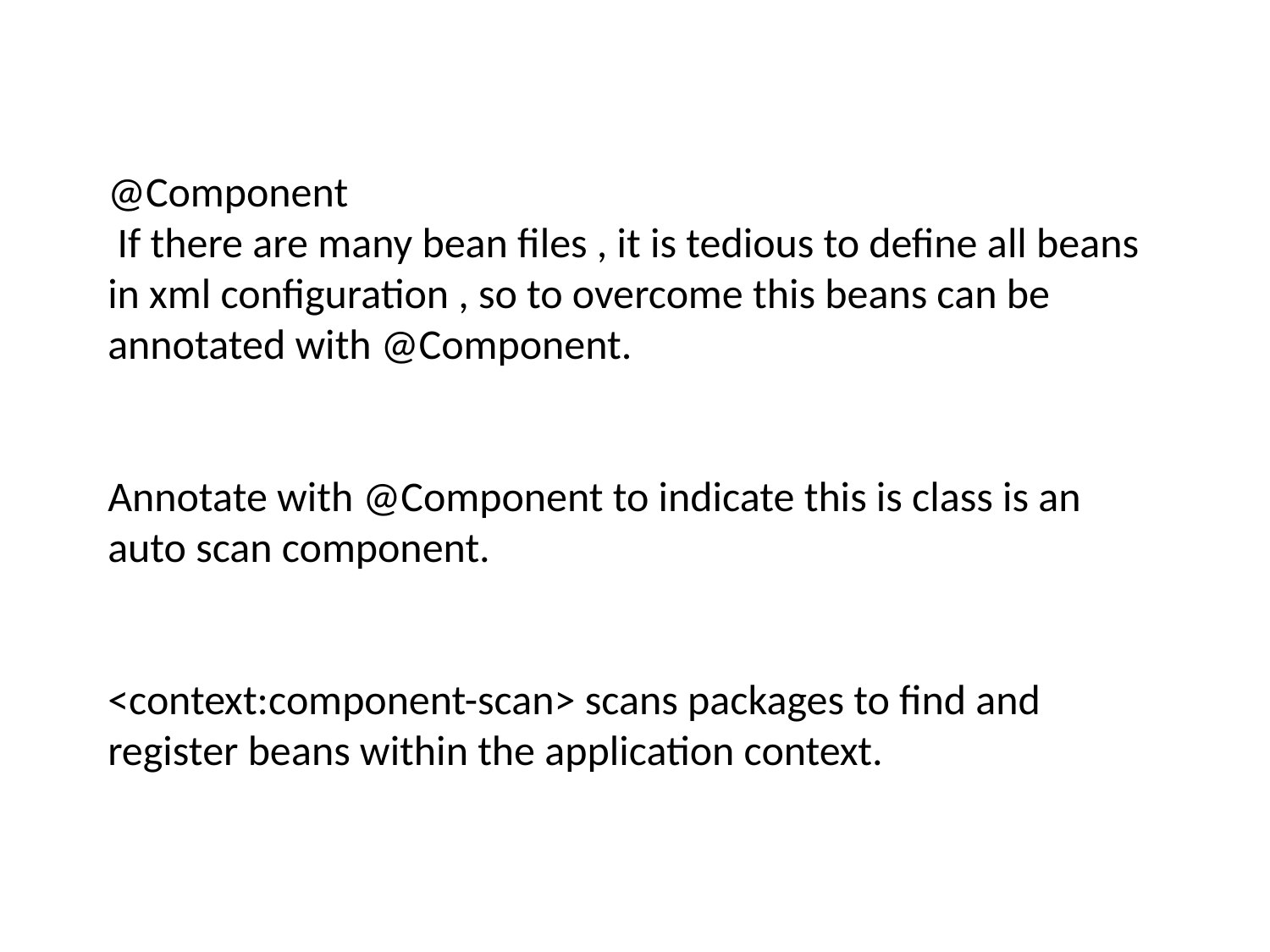

@Component
 If there are many bean files , it is tedious to define all beans in xml configuration , so to overcome this beans can be annotated with @Component.

Annotate with @Component to indicate this is class is an auto scan component.

<context:component-scan> scans packages to find and register beans within the application context.